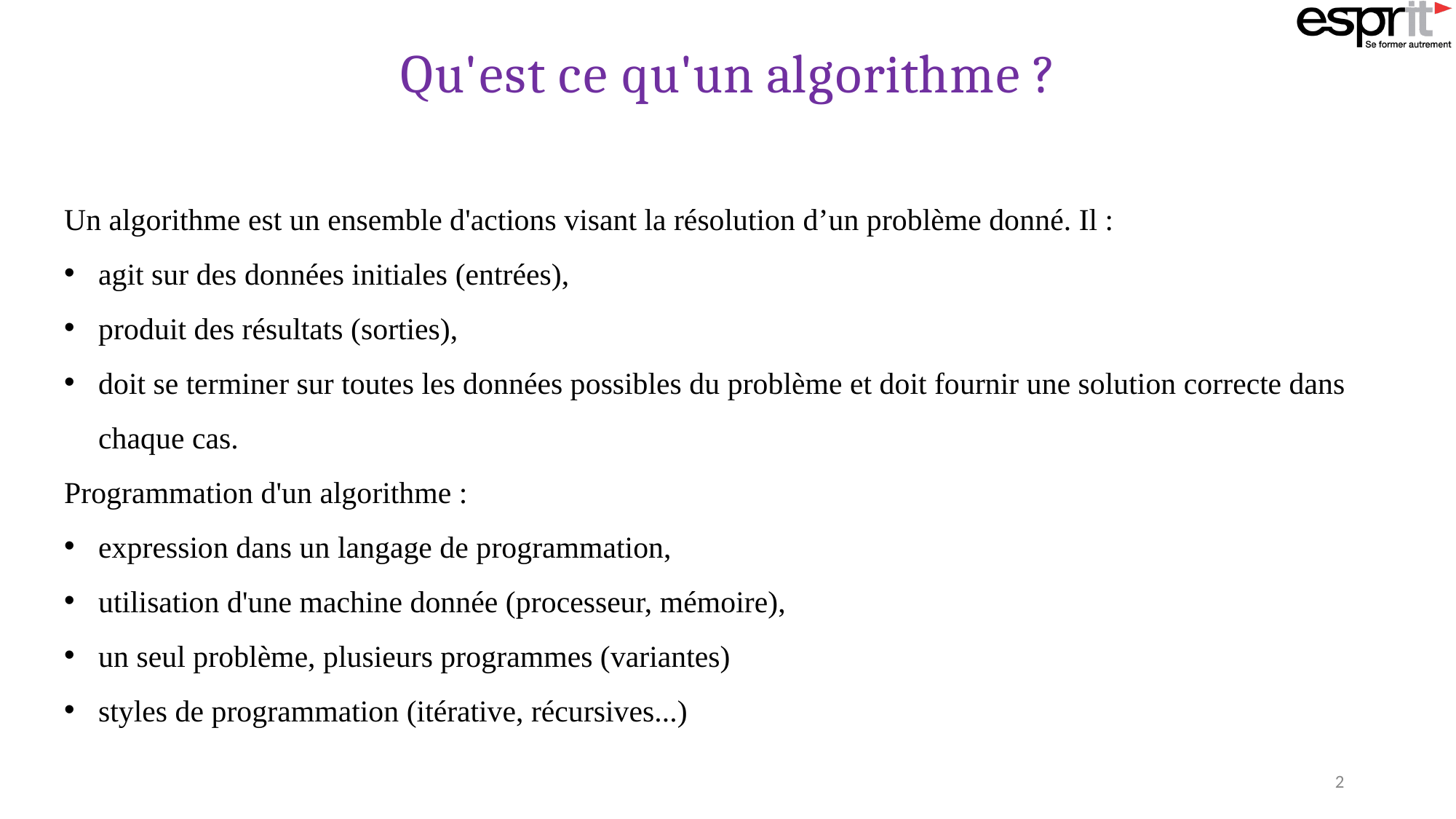

Qu'est ce qu'un algorithme ?
Un algorithme est un ensemble d'actions visant la résolution d’un problème donné. Il :
agit sur des données initiales (entrées),
produit des résultats (sorties),
doit se terminer sur toutes les données possibles du problème et doit fournir une solution correcte dans chaque cas.
Programmation d'un algorithme :
expression dans un langage de programmation,
utilisation d'une machine donnée (processeur, mémoire),
un seul problème, plusieurs programmes (variantes)
styles de programmation (itérative, récursives...)
2